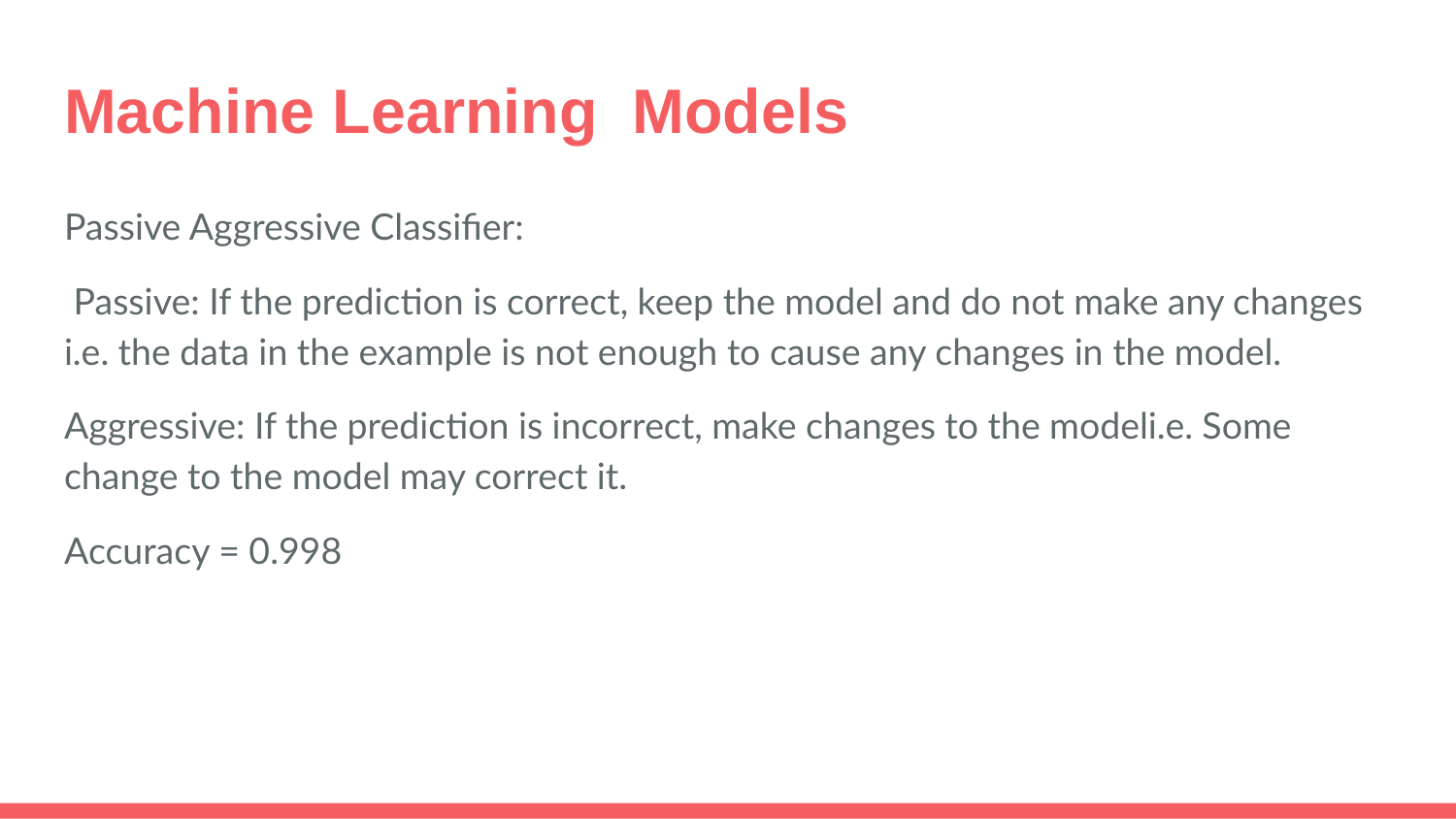

# Machine Learning  Models
Passive Aggressive Classifier:
 Passive: If the prediction is correct, keep the model and do not make any changes i.e. the data in the example is not enough to cause any changes in the model.
Aggressive: If the prediction is incorrect, make changes to the modeli.e. Some change to the model may correct it.
Accuracy = 0.998